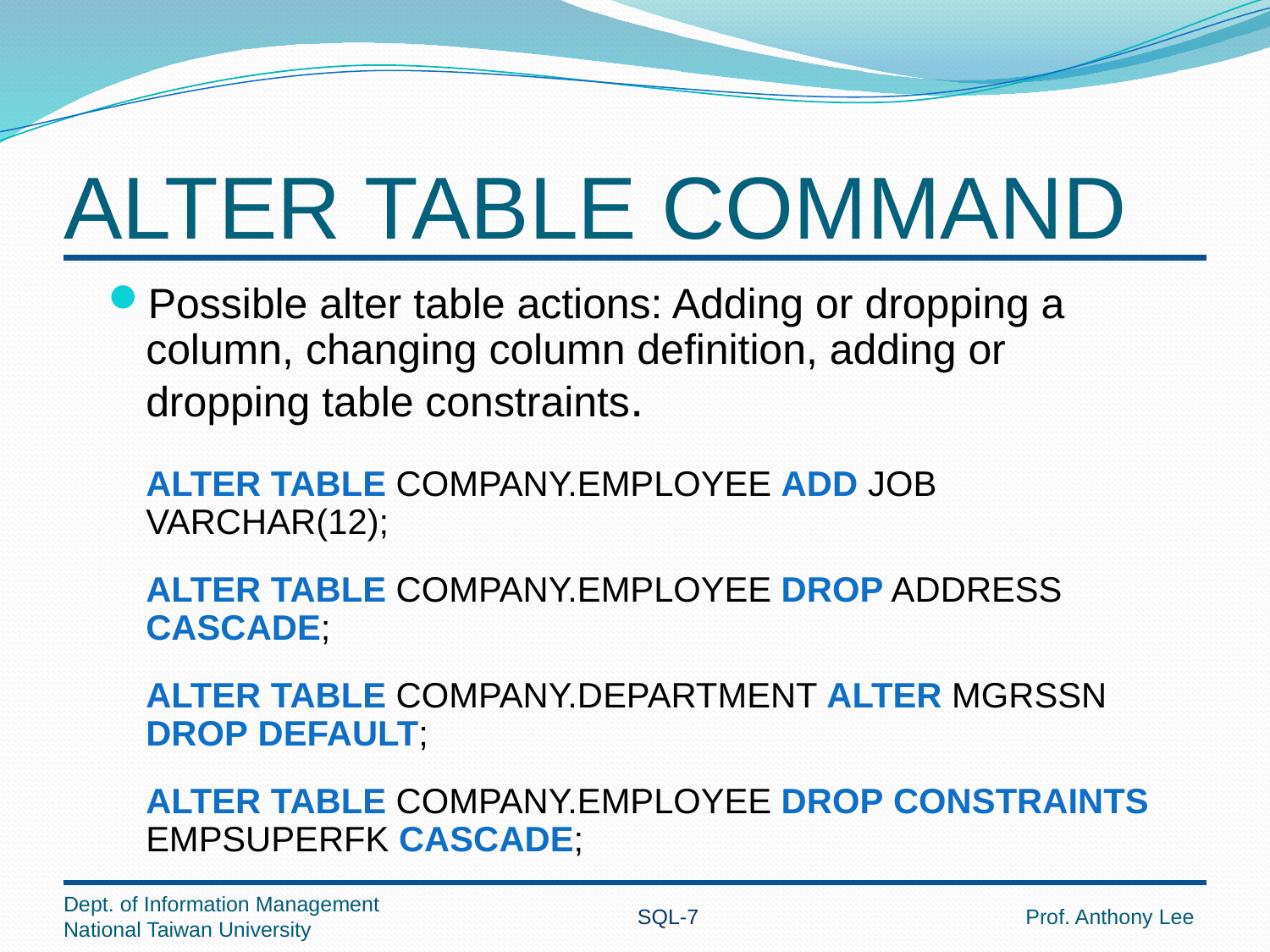

# ALTER TABLE COMMAND
Possible alter table actions: Adding or dropping a column, changing column definition, adding or dropping table constraints.

	ALTER TABLE COMPANY.EMPLOYEE ADD JOB VARCHAR(12);

	ALTER TABLE COMPANY.EMPLOYEE DROP ADDRESS CASCADE;

	ALTER TABLE COMPANY.DEPARTMENT ALTER MGRSSN DROP DEFAULT;

	ALTER TABLE COMPANY.EMPLOYEE DROP CONSTRAINTS EMPSUPERFK CASCADE;